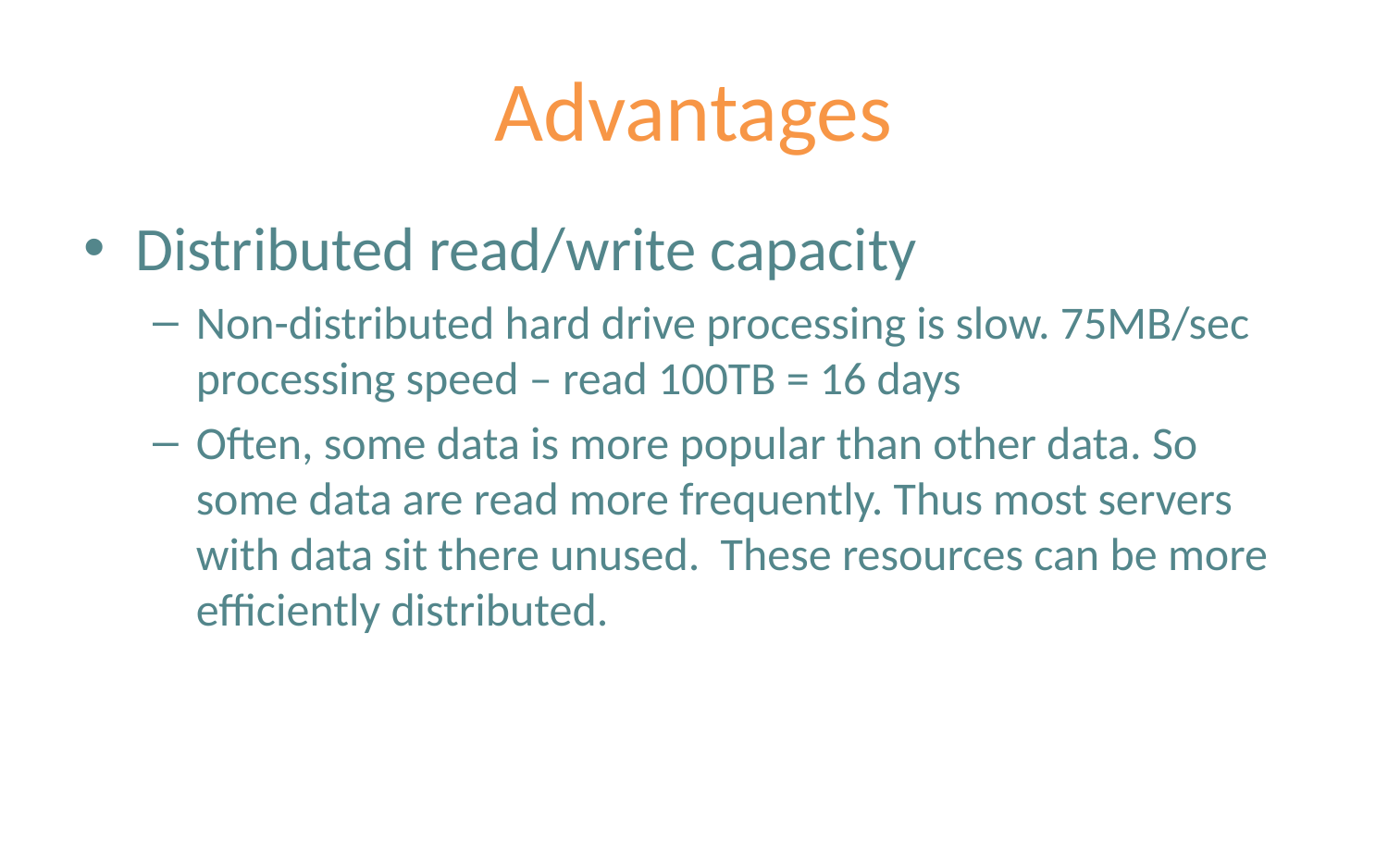

# Advantages
Distributed read/write capacity
Non-distributed hard drive processing is slow. 75MB/sec processing speed – read 100TB = 16 days
Often, some data is more popular than other data. So some data are read more frequently. Thus most servers with data sit there unused.  These resources can be more efficiently distributed.